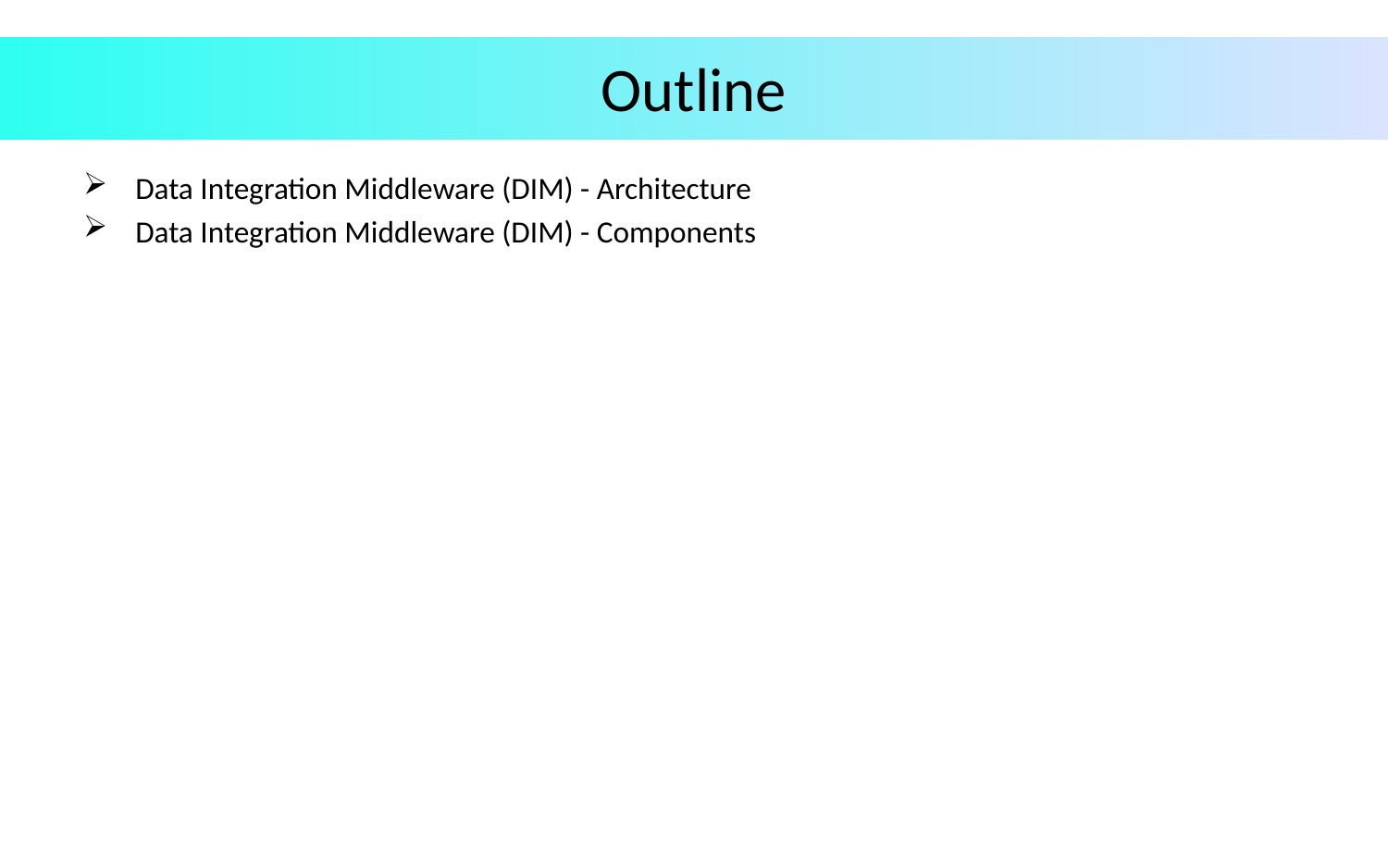

# Outline
Data Integration Middleware (DIM) - Architecture
Data Integration Middleware (DIM) - Components